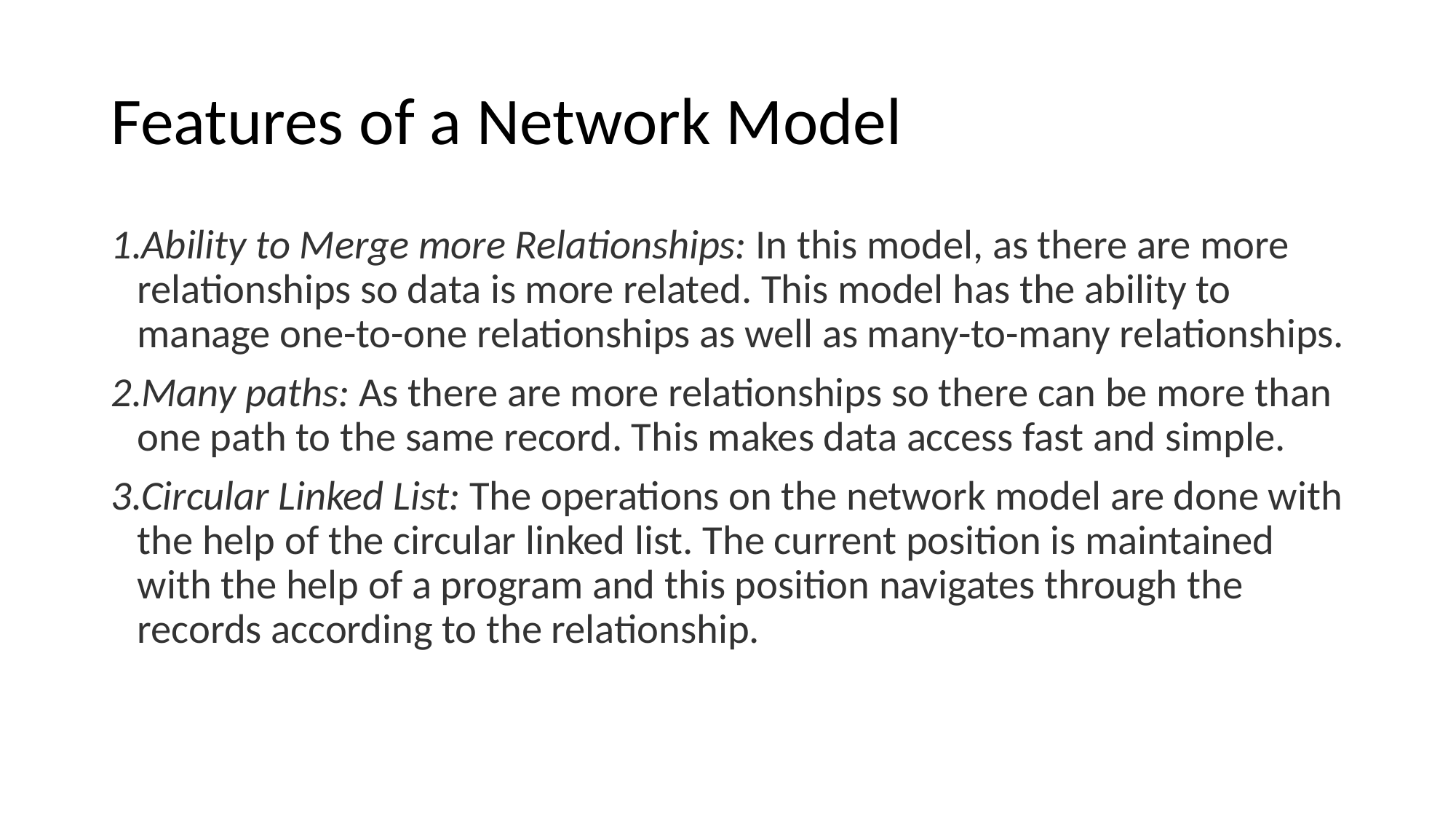

# Features of a Network Model
Ability to Merge more Relationships: In this model, as there are more relationships so data is more related. This model has the ability to manage one-to-one relationships as well as many-to-many relationships.
Many paths: As there are more relationships so there can be more than one path to the same record. This makes data access fast and simple.
Circular Linked List: The operations on the network model are done with the help of the circular linked list. The current position is maintained with the help of a program and this position navigates through the records according to the relationship.